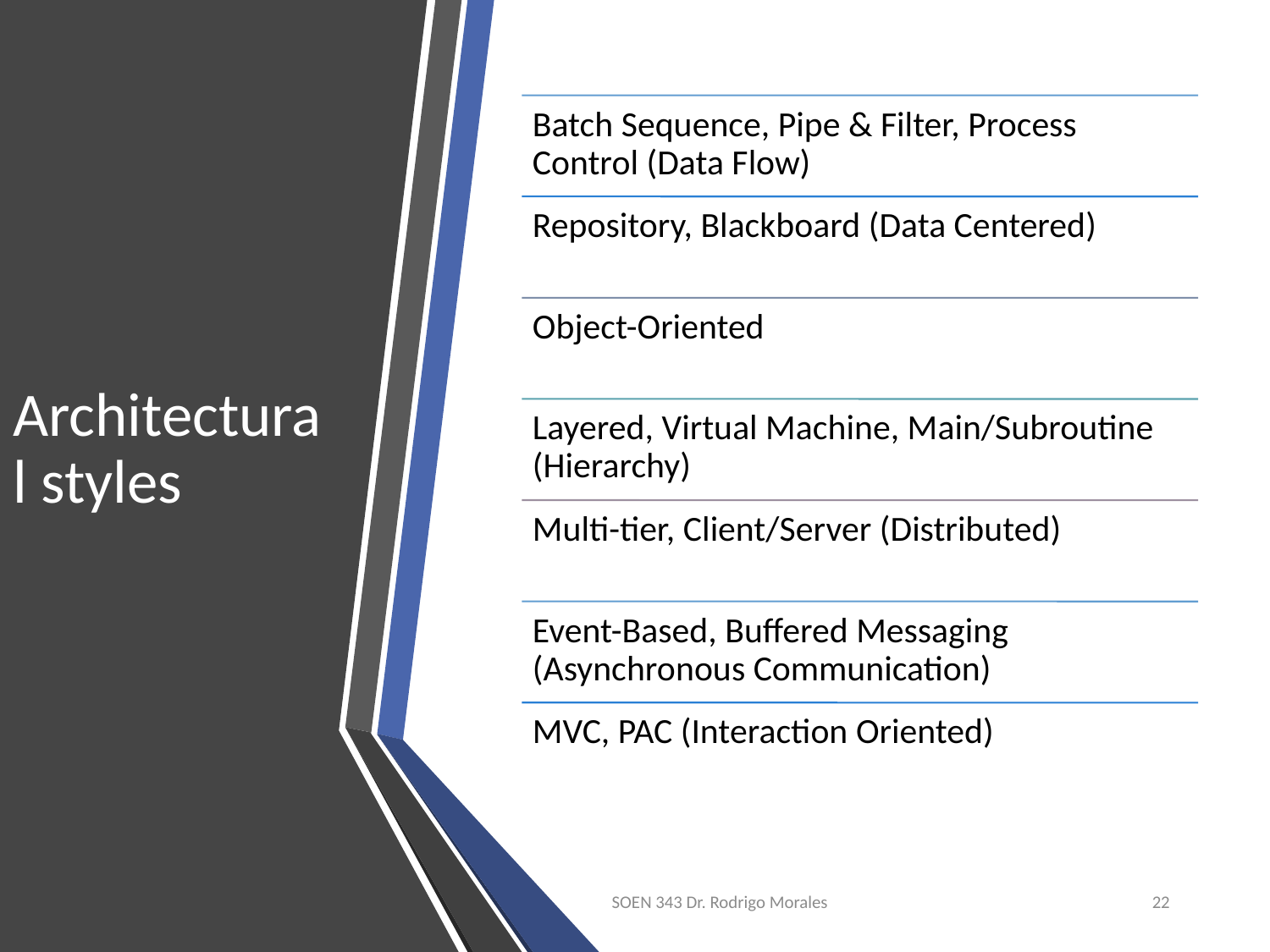

# Architectural styles
Batch Sequence, Pipe & Filter, Process Control (Data Flow)
Repository, Blackboard (Data Centered)
Object-Oriented
Layered, Virtual Machine, Main/Subroutine (Hierarchy)
Multi-tier, Client/Server (Distributed)
Event-Based, Buffered Messaging (Asynchronous Communication)
MVC, PAC (Interaction Oriented)
SOEN 343 Dr. Rodrigo Morales
22